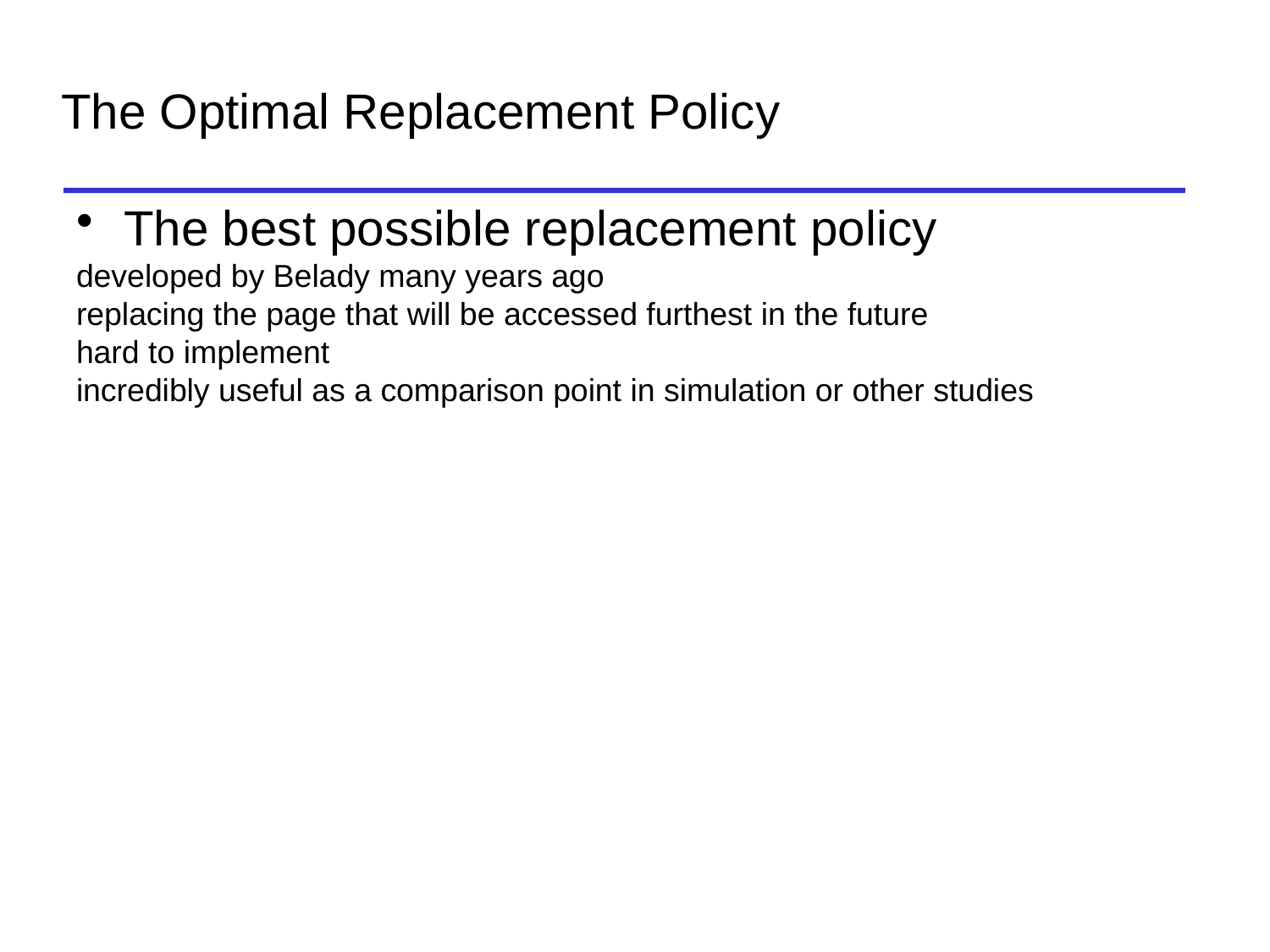

The Optimal Replacement Policy
The best possible replacement policy
developed by Belady many years ago
replacing the page that will be accessed furthest in the future
hard to implement
incredibly useful as a comparison point in simulation or other studies